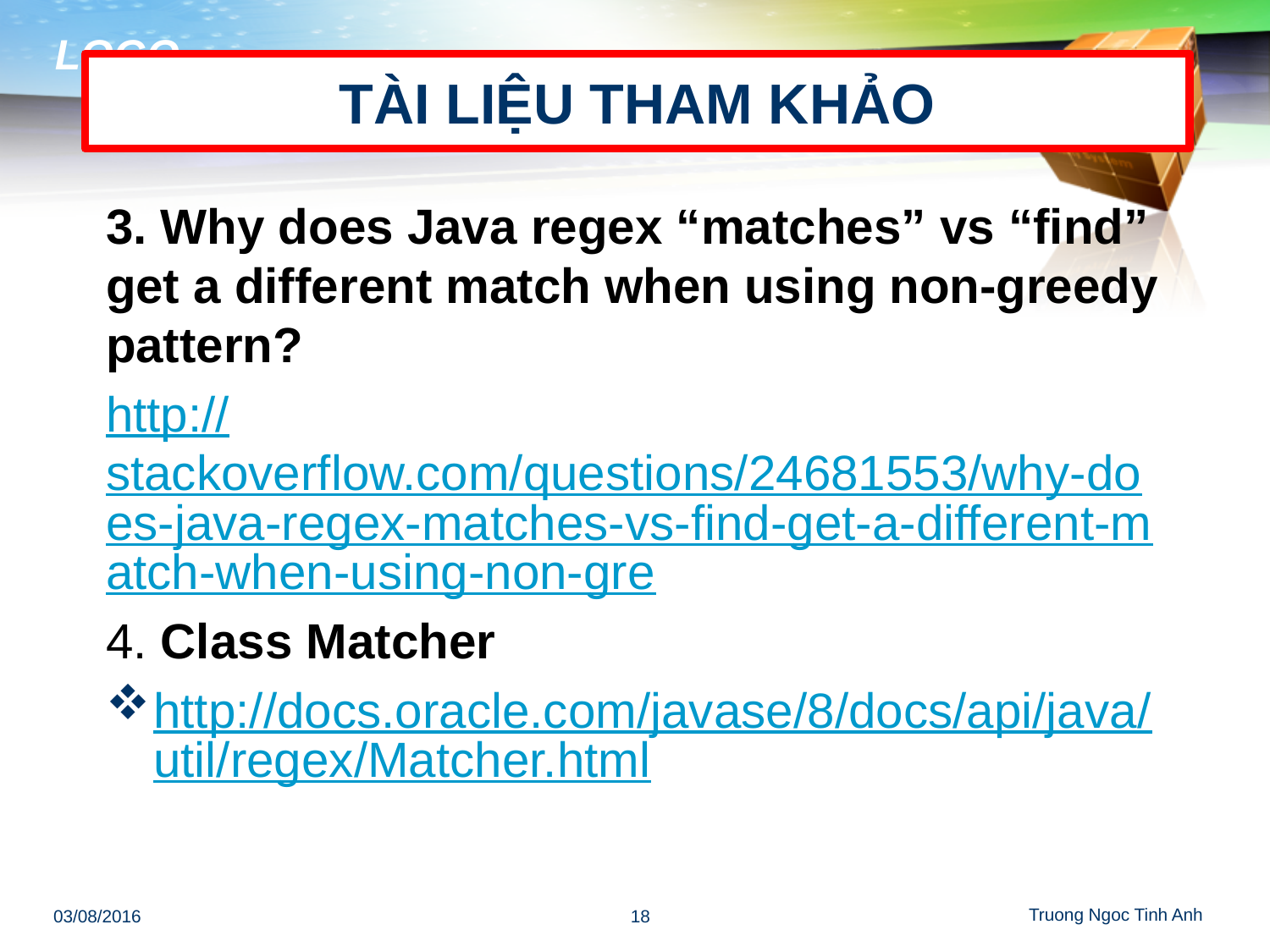

TÀI LIỆU THAM KHẢO
# Hot Tip
3. Why does Java regex “matches” vs “find” get a different match when using non-greedy pattern?
http://stackoverflow.com/questions/24681553/why-does-java-regex-matches-vs-find-get-a-different-match-when-using-non-gre
4. Class Matcher
http://docs.oracle.com/javase/8/docs/api/java/util/regex/Matcher.html

Truong Ngoc Tinh Anh
03/08/2016
18